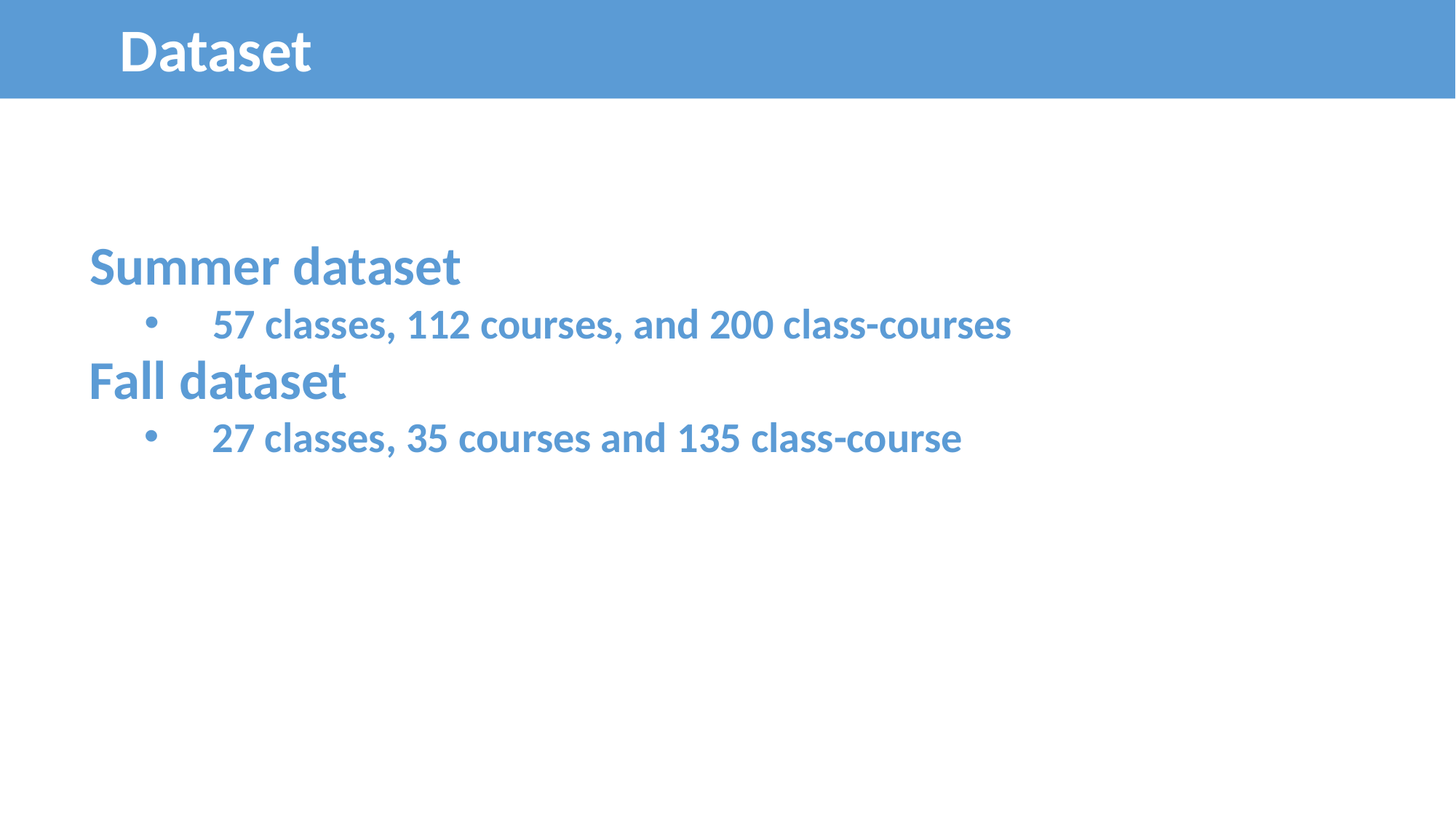

Dataset
Summer dataset
57 classes, 112 courses, and 200 class-courses
Fall dataset
27 classes, 35 courses and 135 class-course